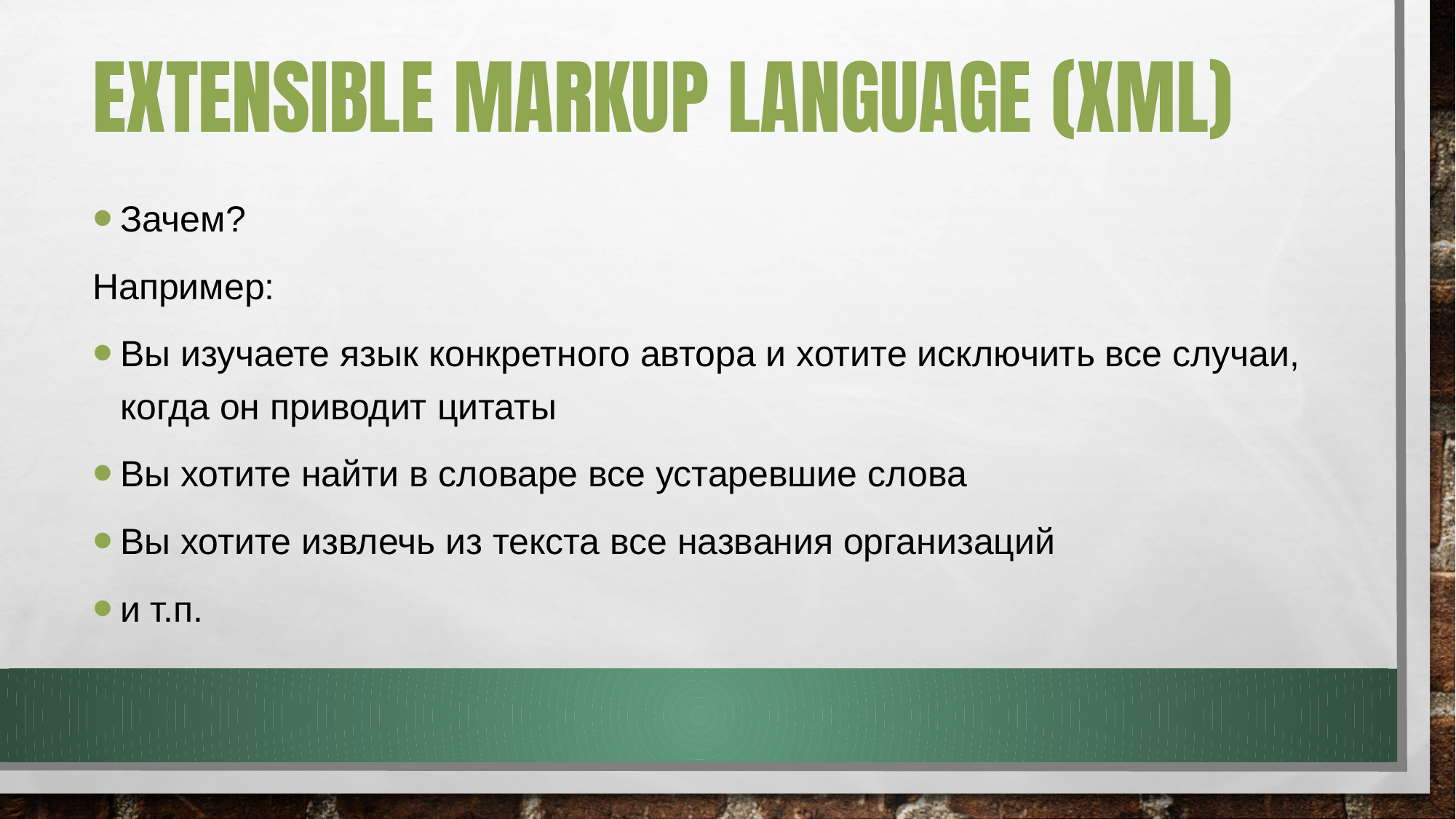

# Extensible Markup Language (xml)
Зачем?
Например:
Вы изучаете язык конкретного автора и хотите исключить все случаи, когда он приводит цитаты
Вы хотите найти в словаре все устаревшие слова
Вы хотите извлечь из текста все названия организаций
и т.п.